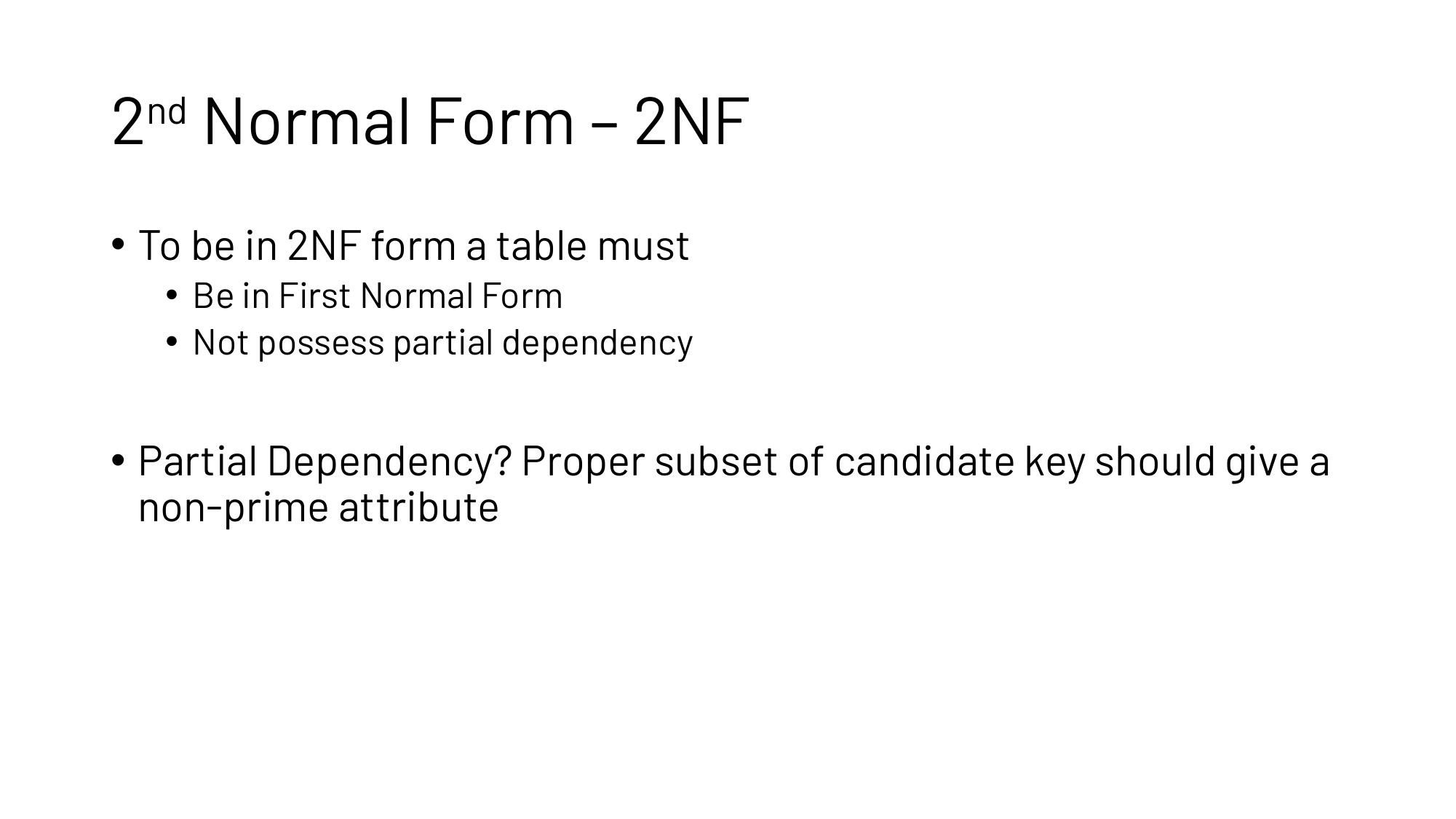

# 2nd Normal Form – 2NF
To be in 2NF form a table must
Be in First Normal Form
Not possess partial dependency

Partial Dependency? Proper subset of candidate key should give a non-prime attribute